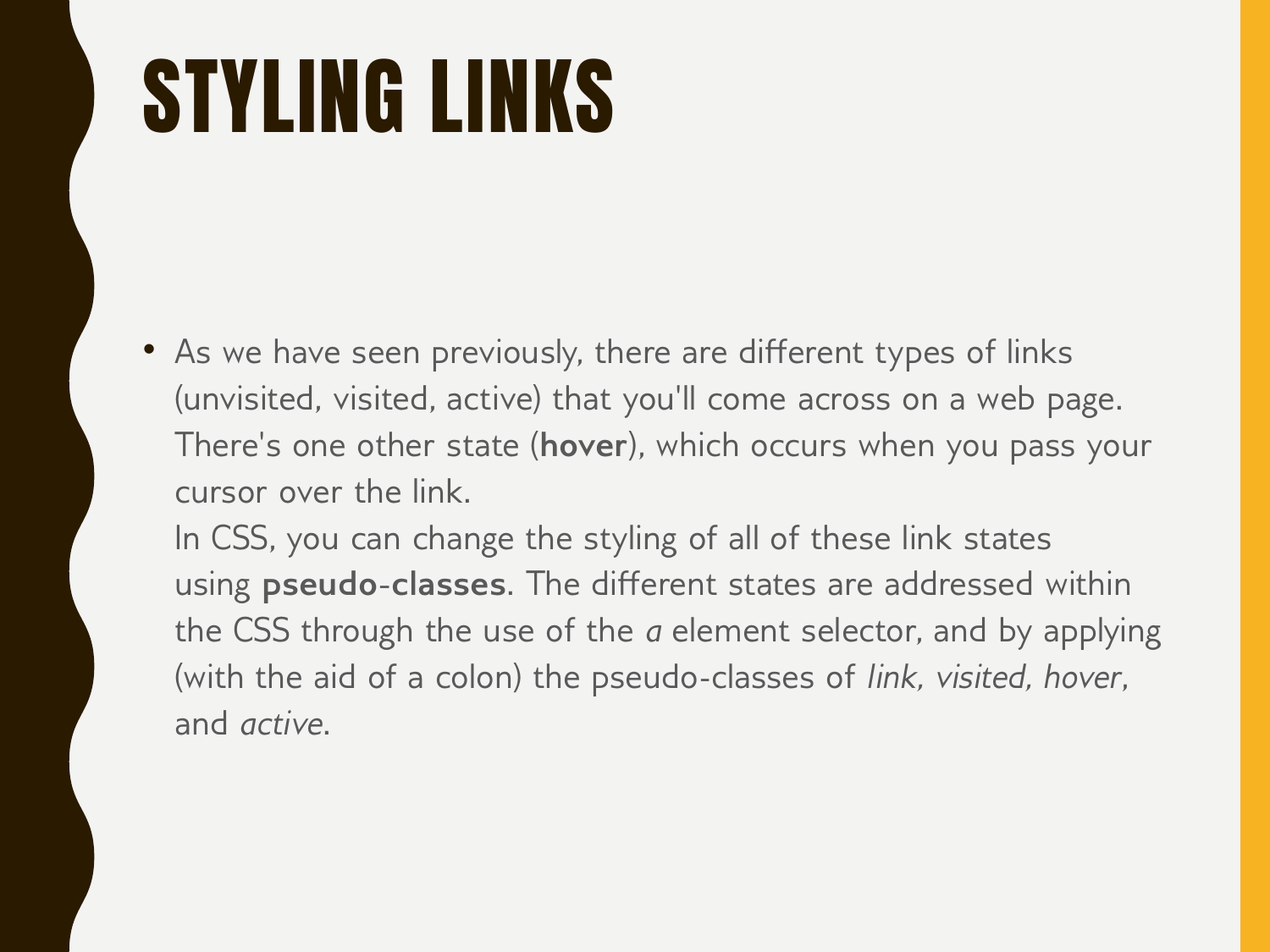

# Styling links
As we have seen previously, there are different types of links (unvisited, visited, active) that you'll come across on a web page. There's one other state (hover), which occurs when you pass your cursor over the link. 
In CSS, you can change the styling of all of these link states using pseudo-classes. The different states are addressed within the CSS through the use of the a element selector, and by applying (with the aid of a colon) the pseudo-classes of link, visited, hover, and active.